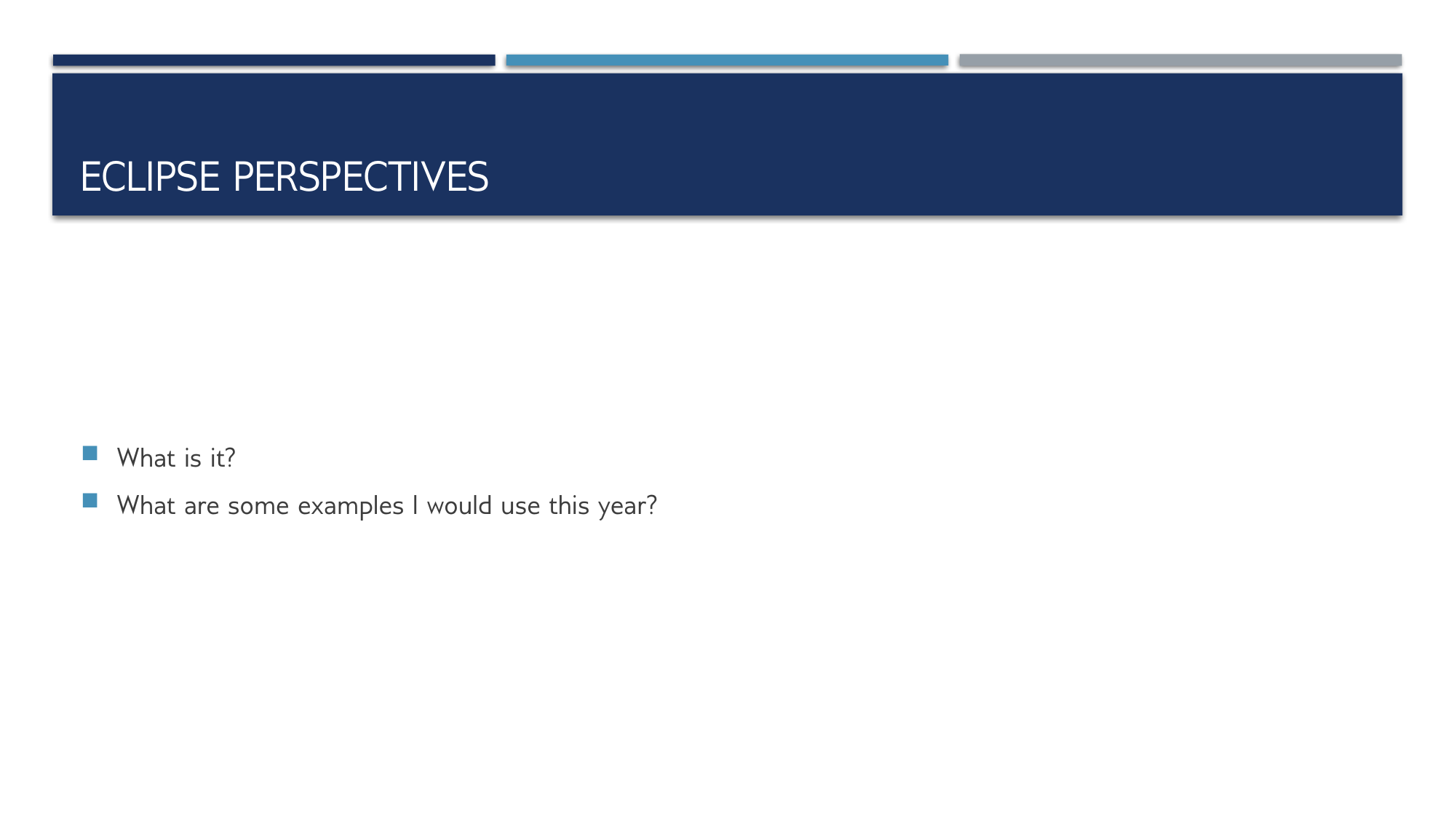

# Eclipse perspectives
What is it?
What are some examples I would use this year?